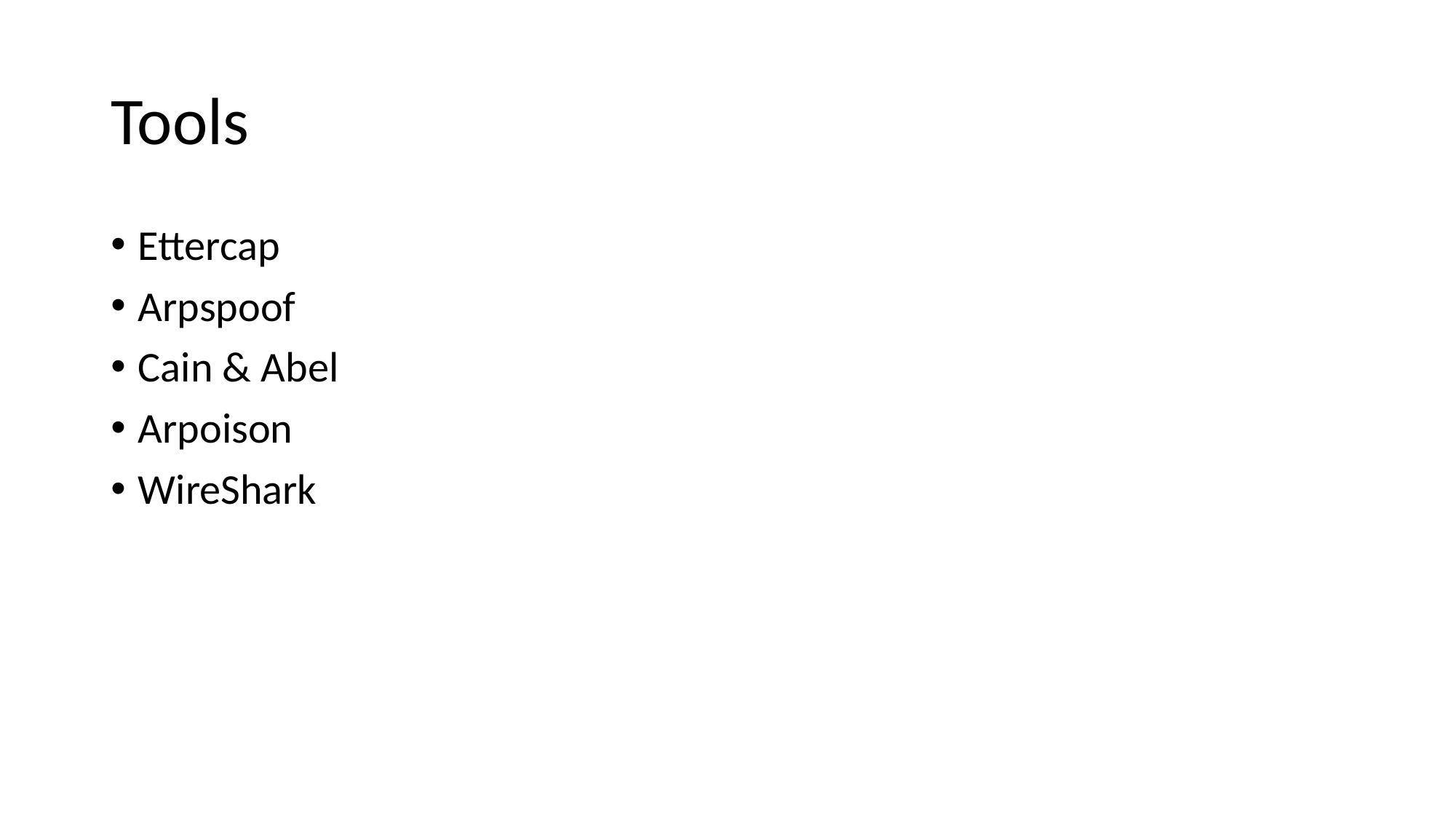

# Tools
Ettercap
Arpspoof
Cain & Abel
Arpoison
WireShark